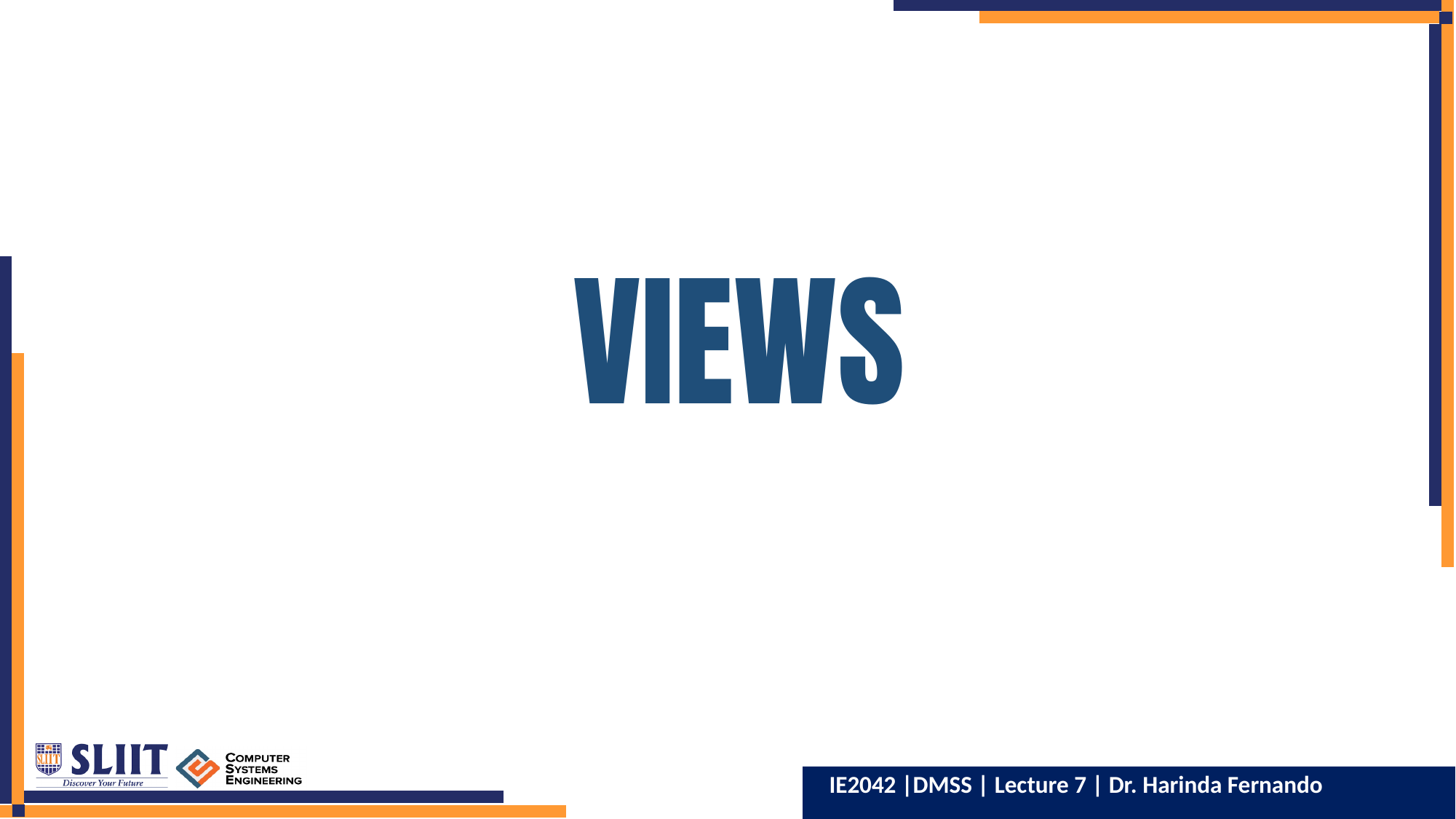

# VIEWS
3
IE2042 |DMSS | Lecture 7 | Dr. Harinda Fernando